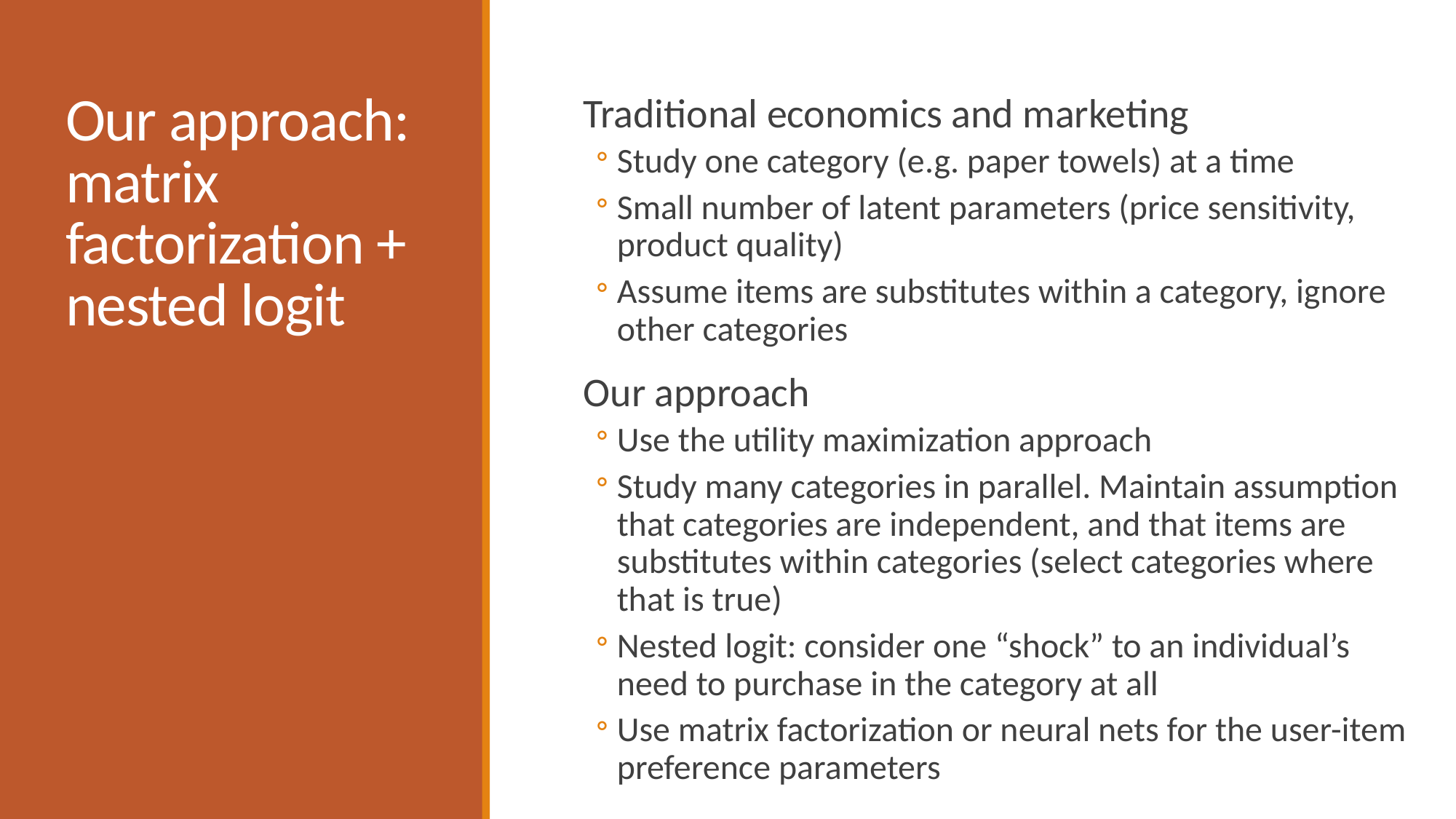

# Our approach: matrix factorization + nested logit
Traditional economics and marketing
Study one category (e.g. paper towels) at a time
Small number of latent parameters (price sensitivity, product quality)
Assume items are substitutes within a category, ignore other categories
Our approach
Use the utility maximization approach
Study many categories in parallel. Maintain assumption that categories are independent, and that items are substitutes within categories (select categories where that is true)
Nested logit: consider one “shock” to an individual’s need to purchase in the category at all
Use matrix factorization or neural nets for the user-item preference parameters